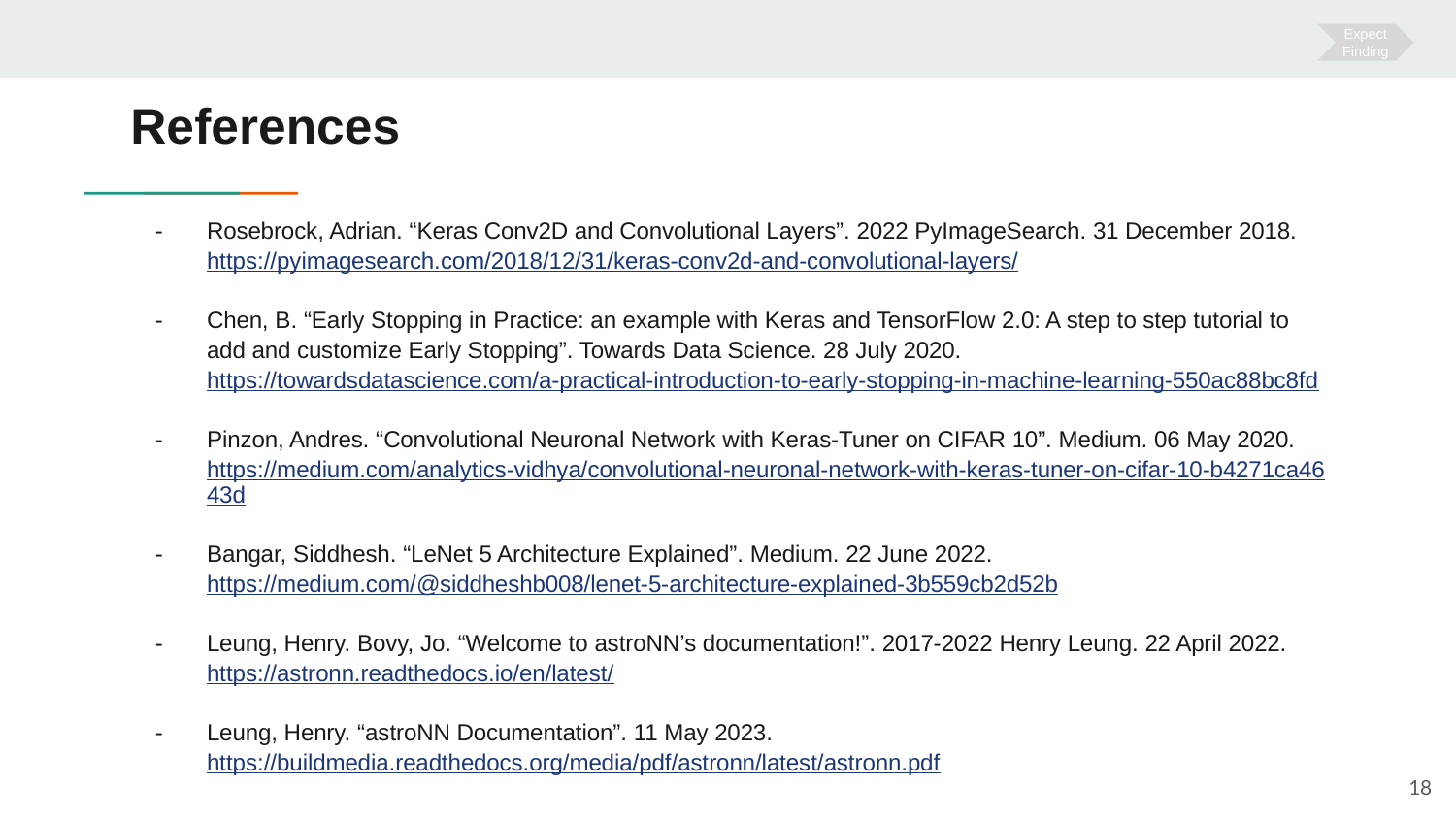

Expect Finding
# References
Rosebrock, Adrian. “Keras Conv2D and Convolutional Layers”. 2022 PyImageSearch. 31 December 2018. https://pyimagesearch.com/2018/12/31/keras-conv2d-and-convolutional-layers/

Chen, B. “Early Stopping in Practice: an example with Keras and TensorFlow 2.0: A step to step tutorial to add and customize Early Stopping”. Towards Data Science. 28 July 2020. https://towardsdatascience.com/a-practical-introduction-to-early-stopping-in-machine-learning-550ac88bc8fd

Pinzon, Andres. “Convolutional Neuronal Network with Keras-Tuner on CIFAR 10”. Medium. 06 May 2020. https://medium.com/analytics-vidhya/convolutional-neuronal-network-with-keras-tuner-on-cifar-10-b4271ca4643d

Bangar, Siddhesh. “LeNet 5 Architecture Explained”. Medium. 22 June 2022. https://medium.com/@siddheshb008/lenet-5-architecture-explained-3b559cb2d52b

Leung, Henry. Bovy, Jo. “Welcome to astroNN’s documentation!”. 2017-2022 Henry Leung. 22 April 2022. https://astronn.readthedocs.io/en/latest/

Leung, Henry. “astroNN Documentation”. 11 May 2023. https://buildmedia.readthedocs.org/media/pdf/astronn/latest/astronn.pdf
18